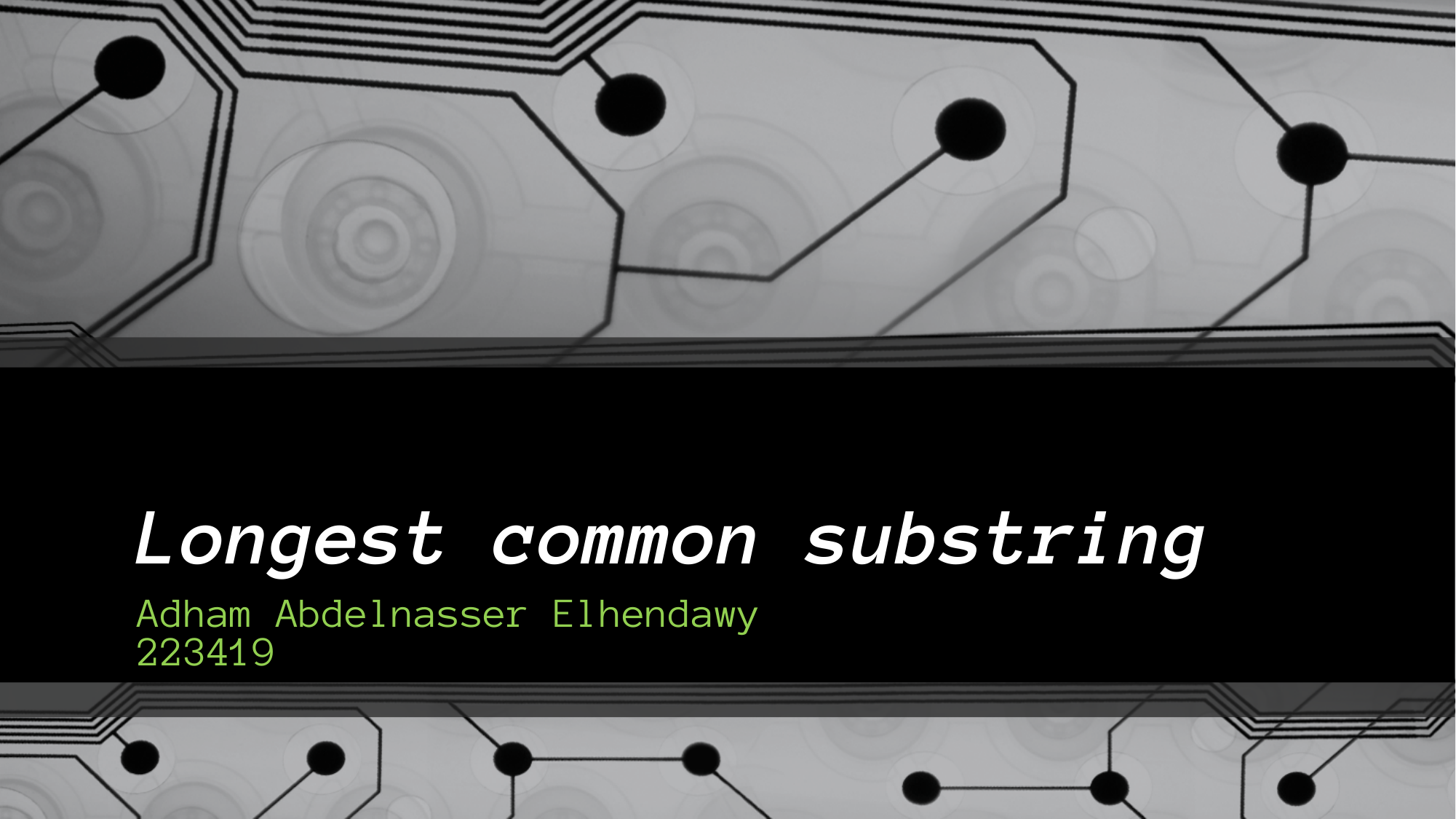

# Longest common substring
Adham Abdelnasser Elhendawy
223419